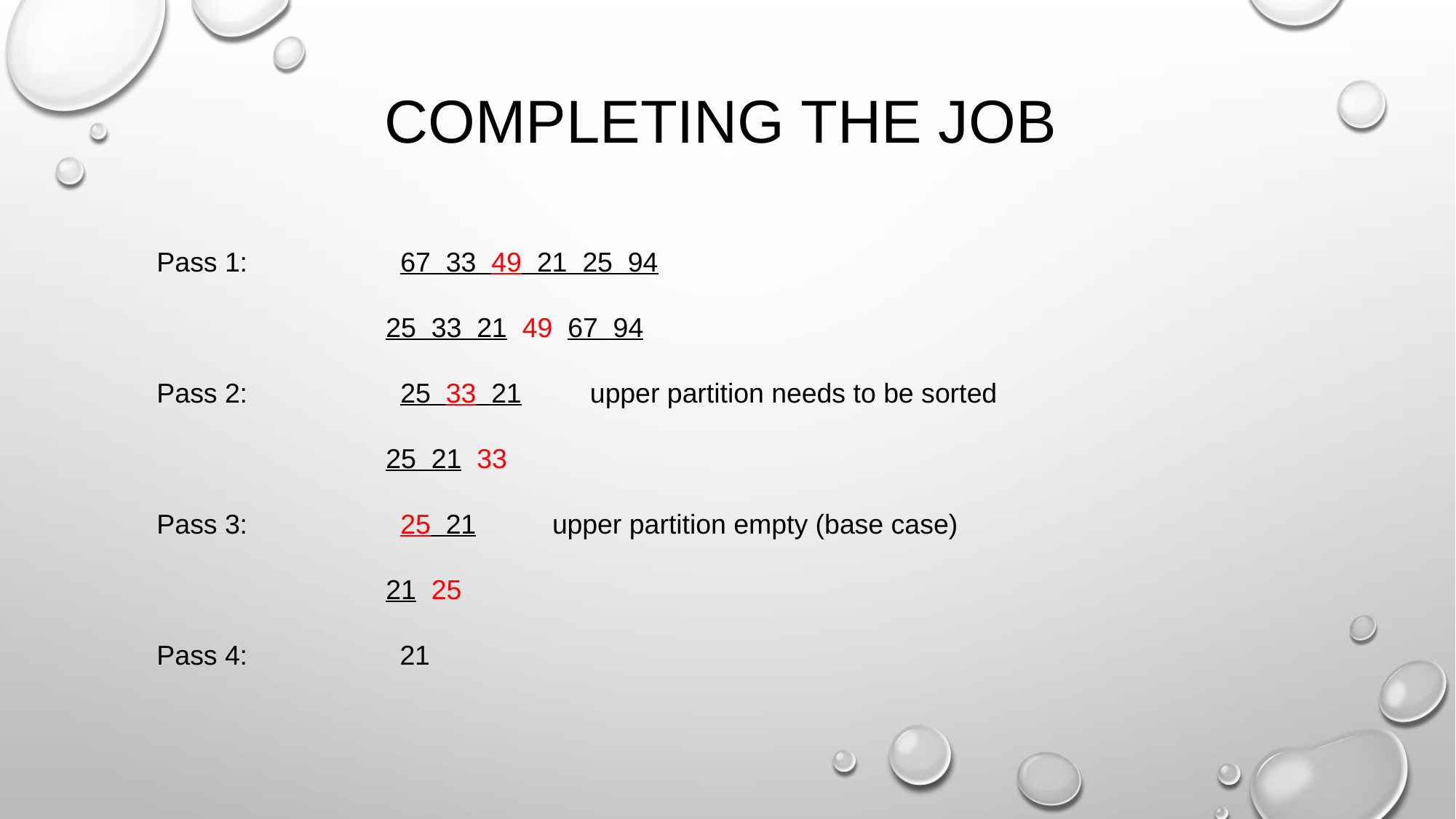

# Completing the job
Pass 1:                    67  33  49  21  25  94

                              25  33  21  49  67  94
Pass 2:                    25  33  21         upper partition needs to be sorted
                              25  21  33
Pass 3:                    25  21          upper partition empty (base case)
                              21  25
Pass 4:                    21